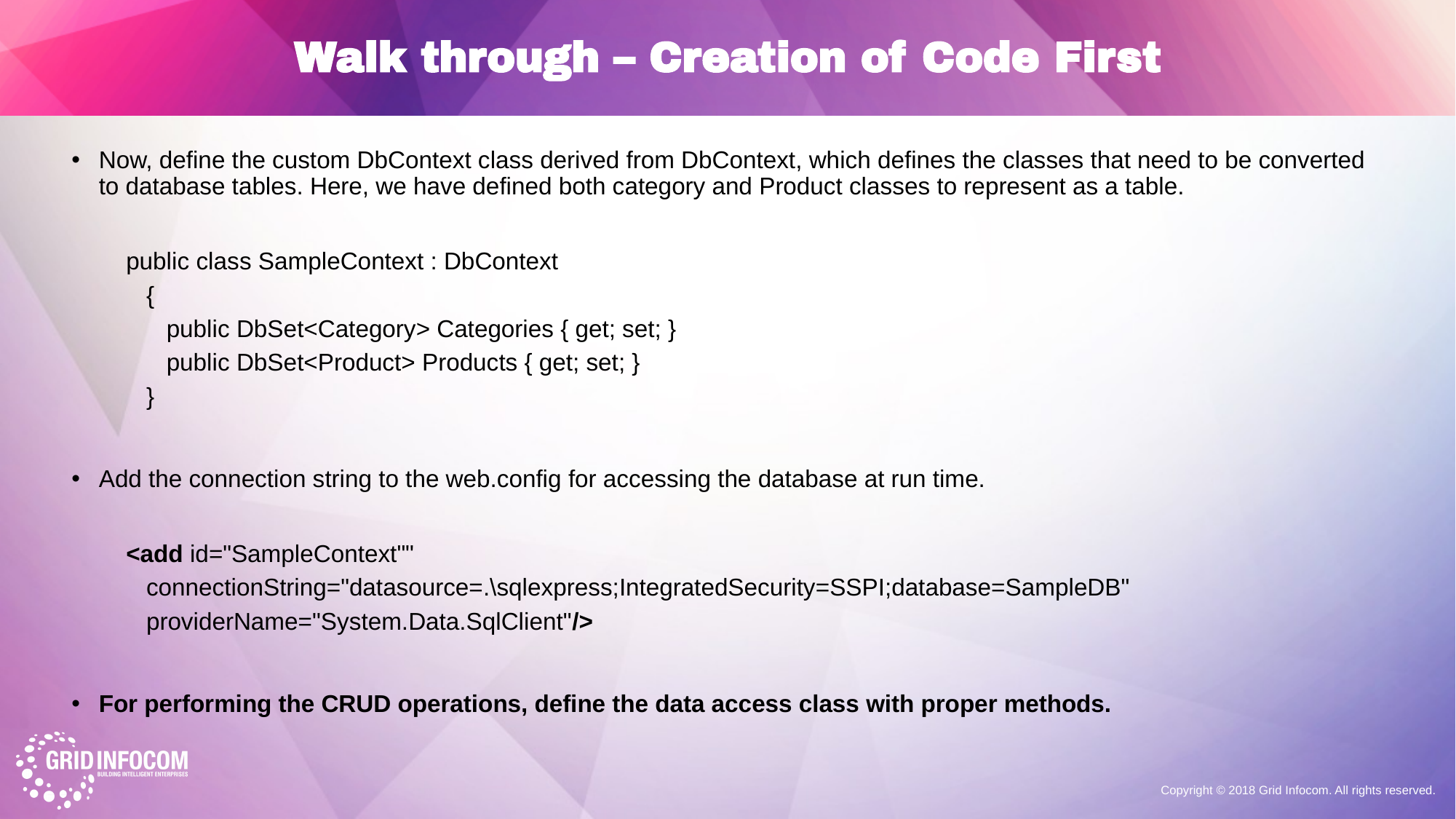

# Walk through – Creation of Code First
Now, define the custom DbContext class derived from DbContext, which defines the classes that need to be converted to database tables. Here, we have defined both category and Product classes to represent as a table.

public class SampleContext : DbContext
   {
      public DbSet<Category> Categories { get; set; }
      public DbSet<Product> Products { get; set; }
   }

Add the connection string to the web.config for accessing the database at run time.

<add id="SampleContext""
   connectionString="datasource=.\sqlexpress;IntegratedSecurity=SSPI;database=SampleDB"
   providerName="System.Data.SqlClient"/>

For performing the CRUD operations, define the data access class with proper methods.